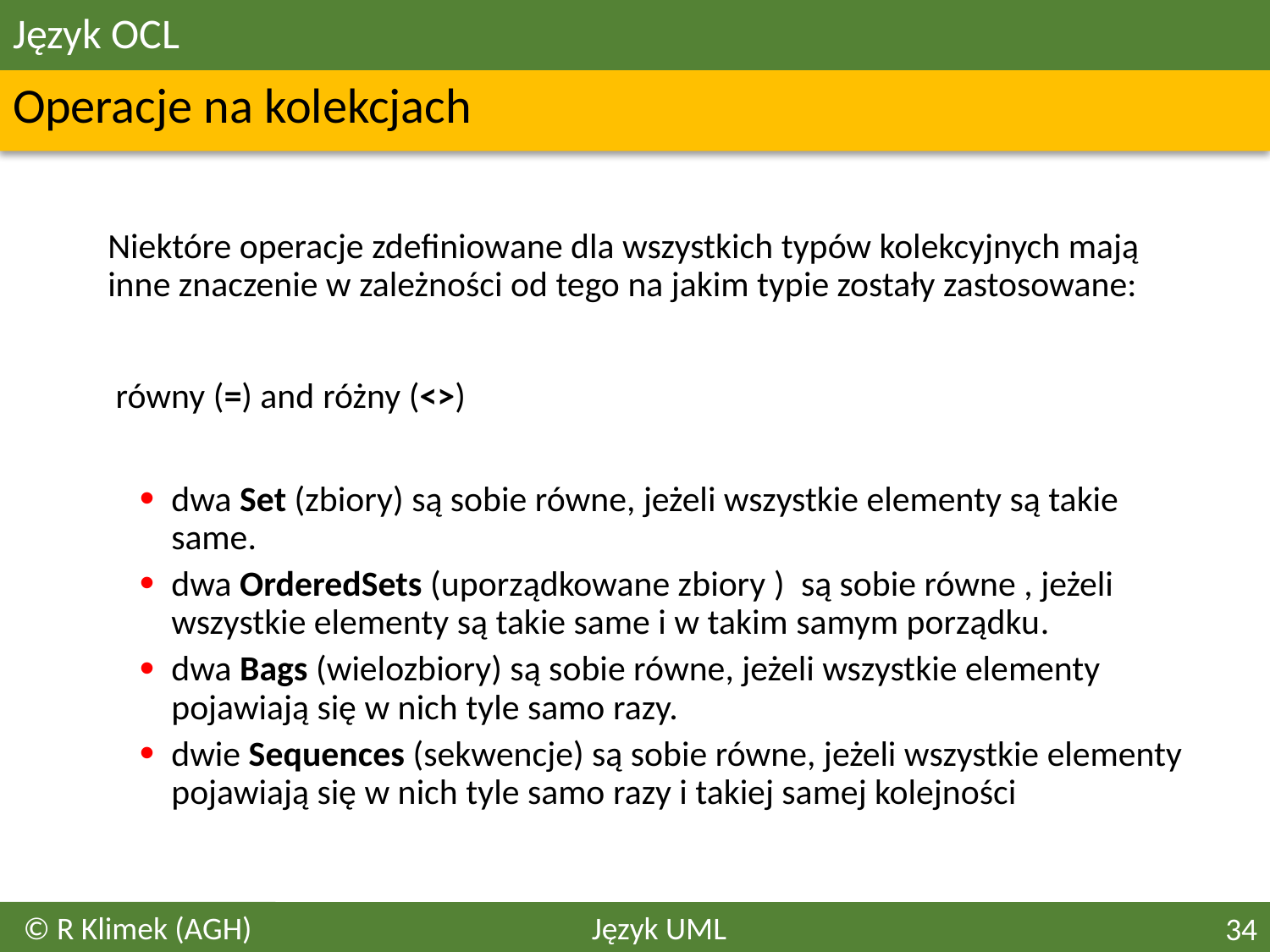

# Język OCL
Operacje na kolekcjach
	Niektóre operacje zdefiniowane dla wszystkich typów kolekcyjnych mają inne znaczenie w zależności od tego na jakim typie zostały zastosowane:

	 równy (=) and różny (<>)

dwa Set (zbiory) są sobie równe, jeżeli wszystkie elementy są takie same.
dwa OrderedSets (uporządkowane zbiory )  są sobie równe , jeżeli wszystkie elementy są takie same i w takim samym porządku.
dwa Bags (wielozbiory) są sobie równe, jeżeli wszystkie elementy pojawiają się w nich tyle samo razy.
dwie Sequences (sekwencje) są sobie równe, jeżeli wszystkie elementy pojawiają się w nich tyle samo razy i takiej samej kolejności
© R Klimek (AGH)
Język UML
34